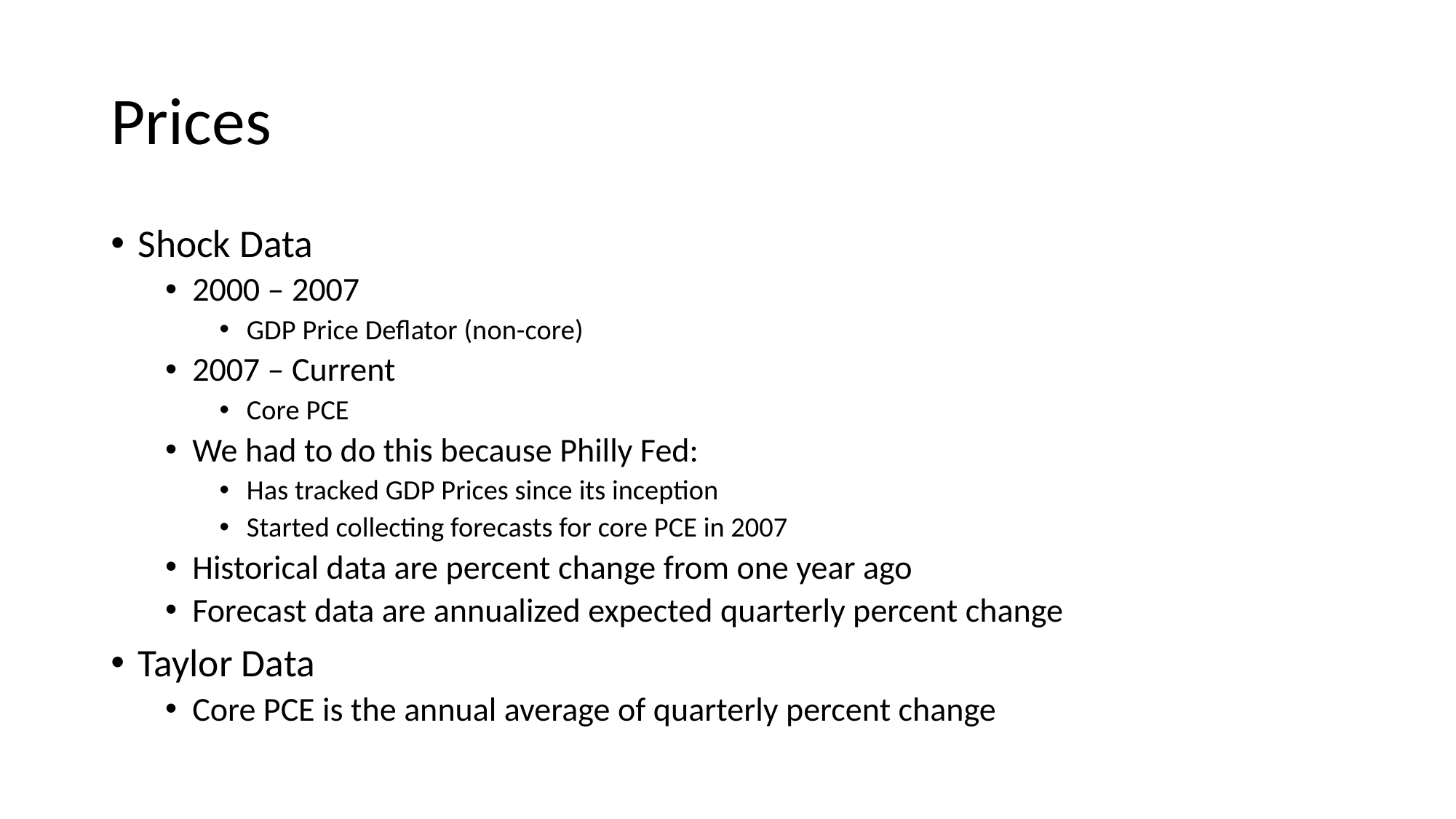

# Prices
Shock Data
2000 – 2007
GDP Price Deflator (non-core)
2007 – Current
Core PCE
We had to do this because Philly Fed:
Has tracked GDP Prices since its inception
Started collecting forecasts for core PCE in 2007
Historical data are percent change from one year ago
Forecast data are annualized expected quarterly percent change
Taylor Data
Core PCE is the annual average of quarterly percent change